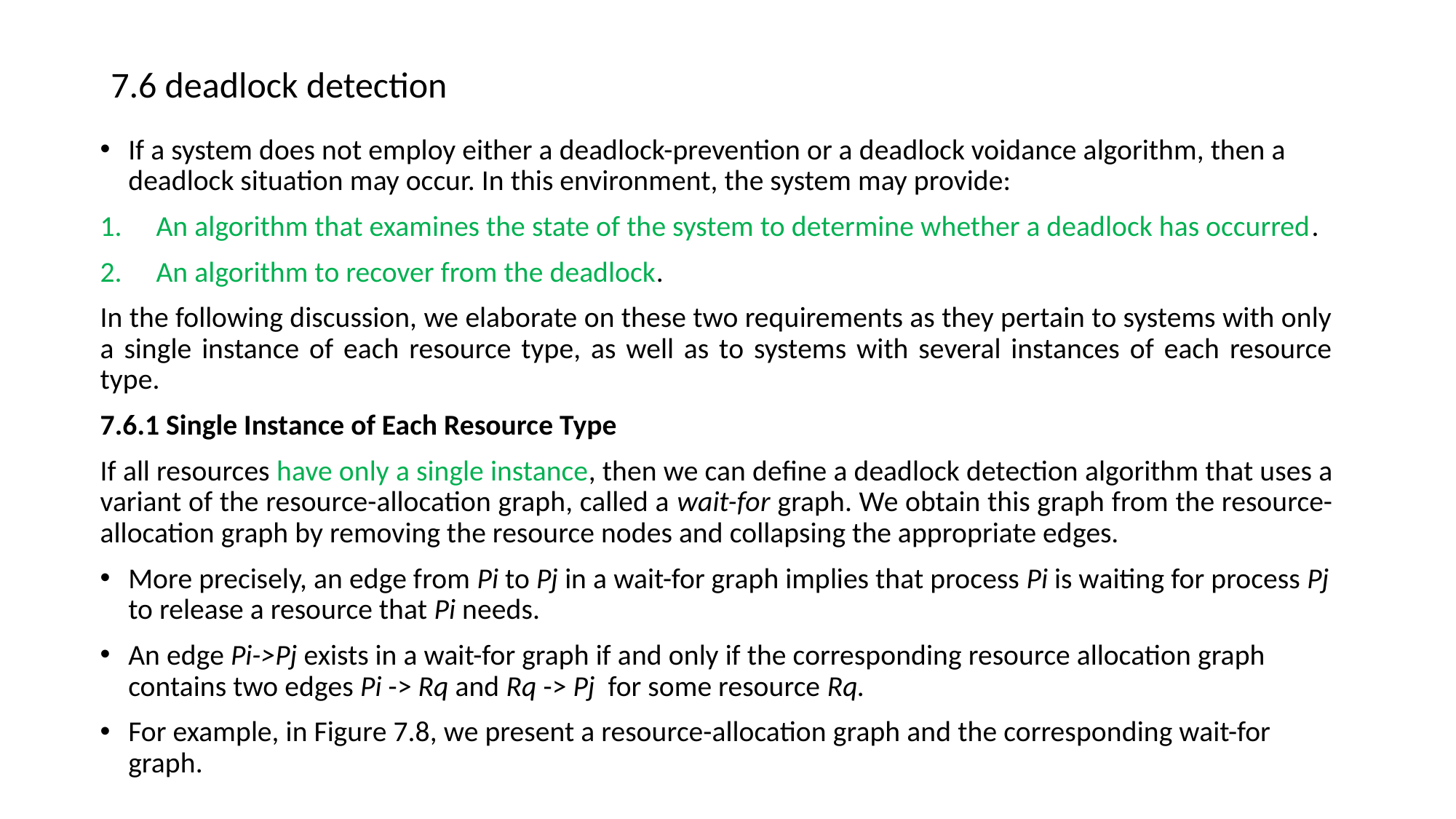

# 7.6 deadlock detection
If a system does not employ either a deadlock-prevention or a deadlock voidance algorithm, then a deadlock situation may occur. In this environment, the system may provide:
An algorithm that examines the state of the system to determine whether a deadlock has occurred.
An algorithm to recover from the deadlock.
In the following discussion, we elaborate on these two requirements as they pertain to systems with only a single instance of each resource type, as well as to systems with several instances of each resource type.
7.6.1 Single Instance of Each Resource Type
If all resources have only a single instance, then we can define a deadlock detection algorithm that uses a variant of the resource-allocation graph, called a wait-for graph. We obtain this graph from the resource-allocation graph by removing the resource nodes and collapsing the appropriate edges.
More precisely, an edge from Pi to Pj in a wait-for graph implies that process Pi is waiting for process Pj to release a resource that Pi needs.
An edge Pi->Pj exists in a wait-for graph if and only if the corresponding resource allocation graph contains two edges Pi -> Rq and Rq -> Pj  for some resource Rq.
For example, in Figure 7.8, we present a resource-allocation graph and the corresponding wait-for graph.